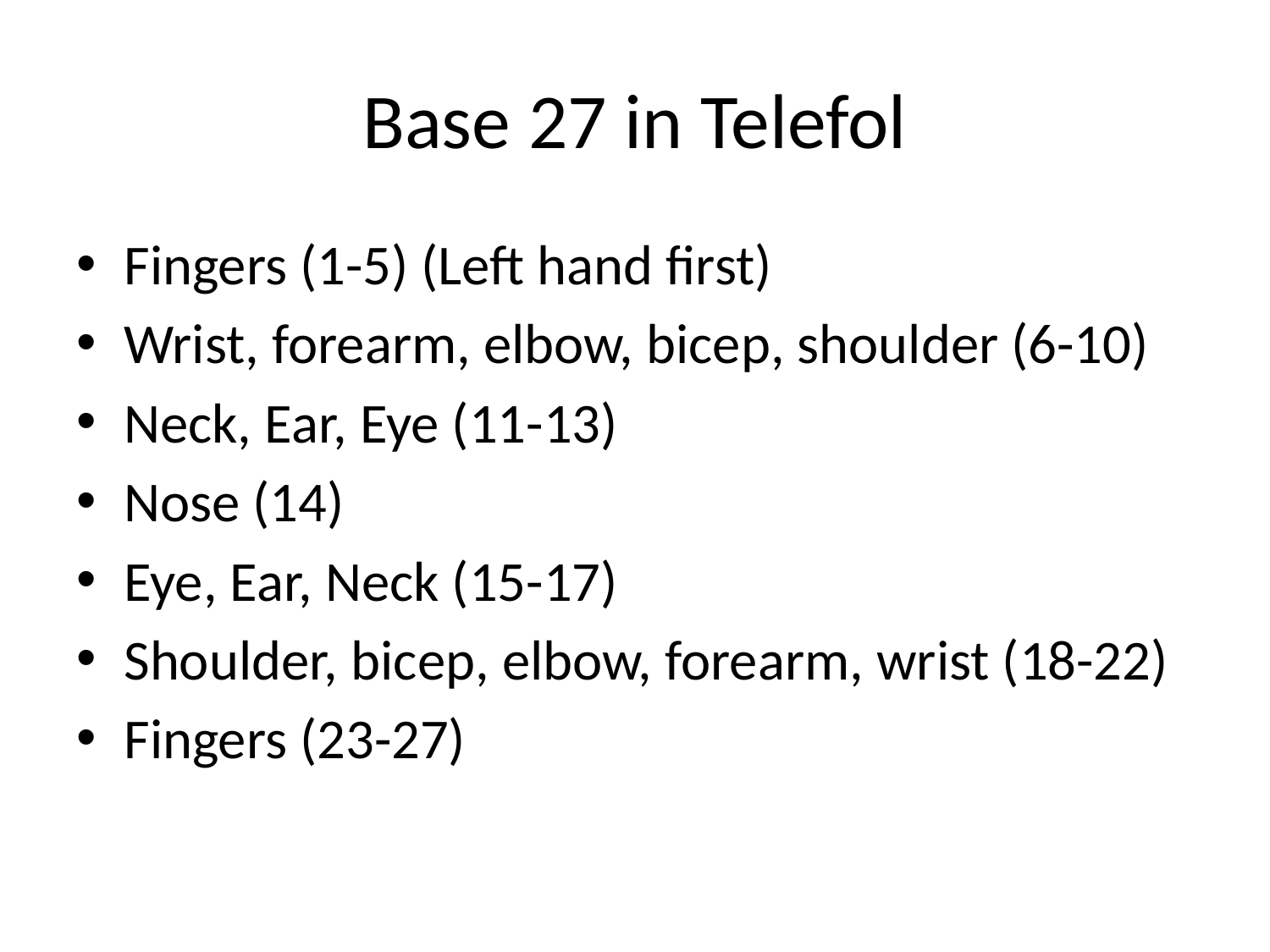

# Base 27 in Telefol
Fingers (1-5) (Left hand first)
Wrist, forearm, elbow, bicep, shoulder (6-10)
Neck, Ear, Eye (11-13)
Nose (14)
Eye, Ear, Neck (15-17)
Shoulder, bicep, elbow, forearm, wrist (18-22)
Fingers (23-27)